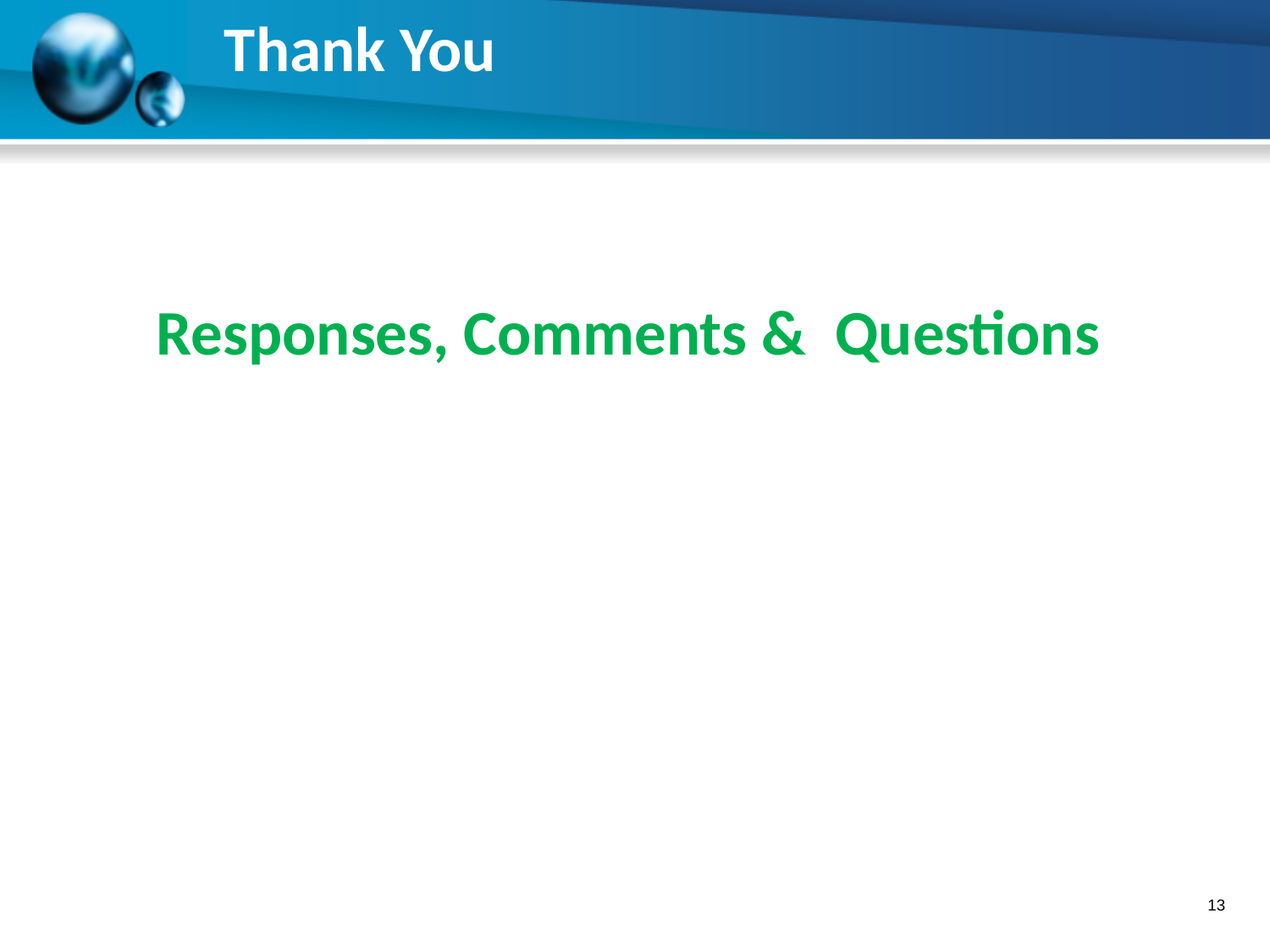

# Thank You
Responses, Comments &  Questions

13
© 2010 Cardinal Solutions Group